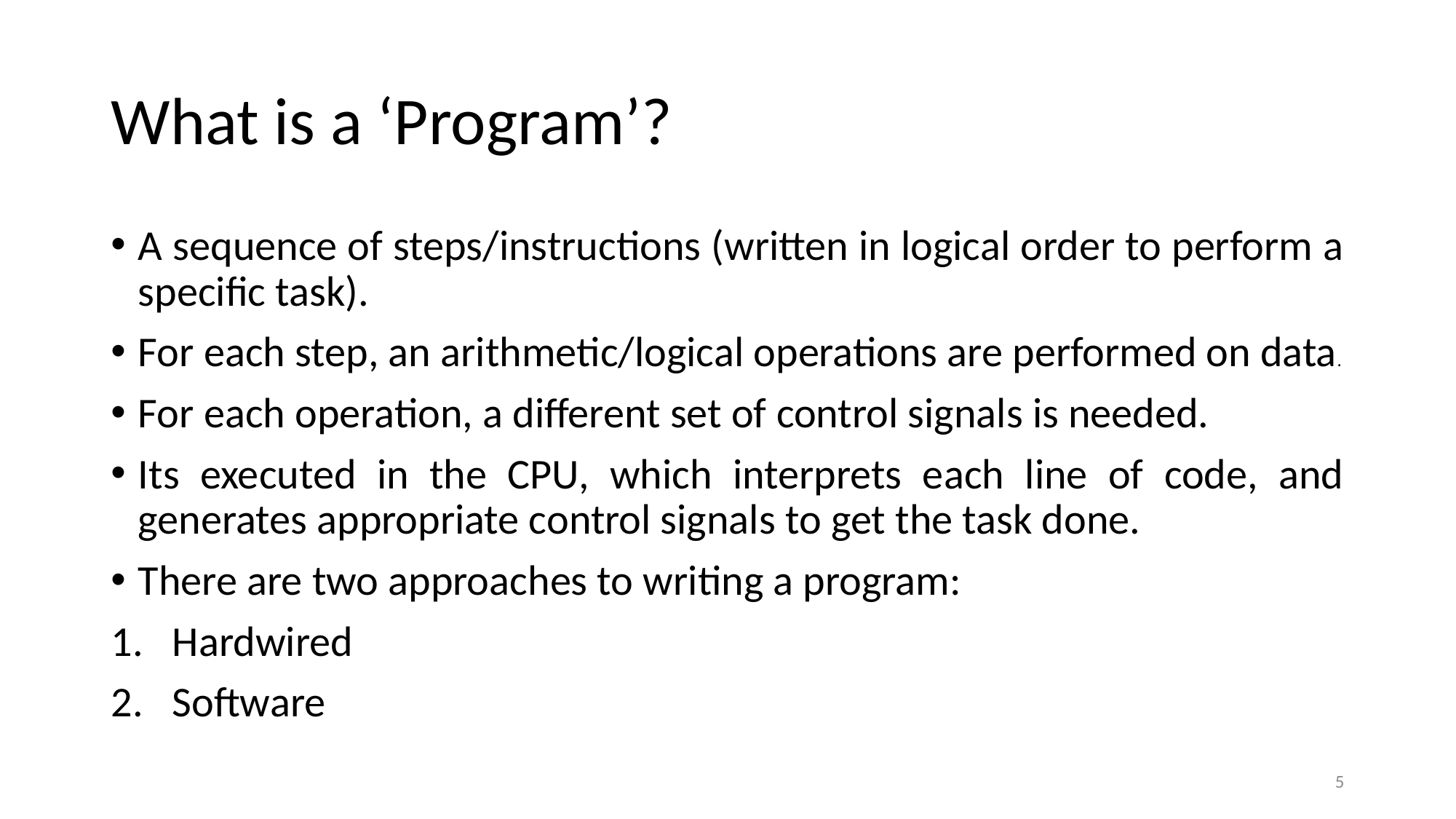

# What is a ‘Program’?
A sequence of steps/instructions (written in logical order to perform a specific task).
For each step, an arithmetic/logical operations are performed on data.
For each operation, a different set of control signals is needed.
Its executed in the CPU, which interprets each line of code, and generates appropriate control signals to get the task done.
There are two approaches to writing a program:
Hardwired
Software

5